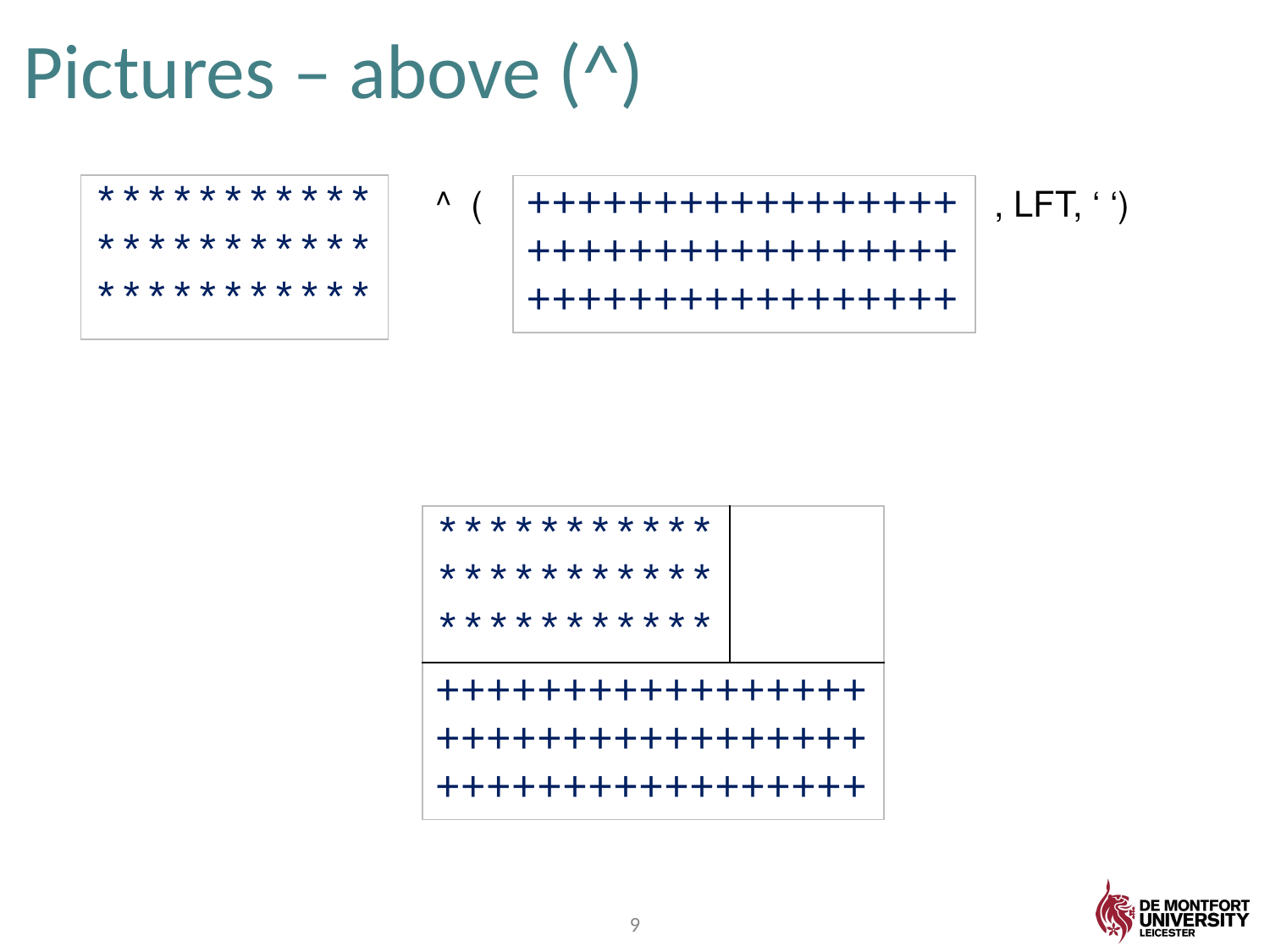

# Pictures – above (^)

| \*\*\*\*\*\*\*\*\*\*\* \*\*\*\*\*\*\*\*\*\*\* \*\*\*\*\*\*\*\*\*\*\* |
| --- |
^  (
| +++++++++++++++++ +++++++++++++++++ +++++++++++++++++ |
| --- |
, LFT, ‘ ‘)
| \*\*\*\*\*\*\*\*\*\*\* \*\*\*\*\*\*\*\*\*\*\* \*\*\*\*\*\*\*\*\*\*\* |  |
| --- | --- |
| +++++++++++++++++ +++++++++++++++++ +++++++++++++++++ |  |
9